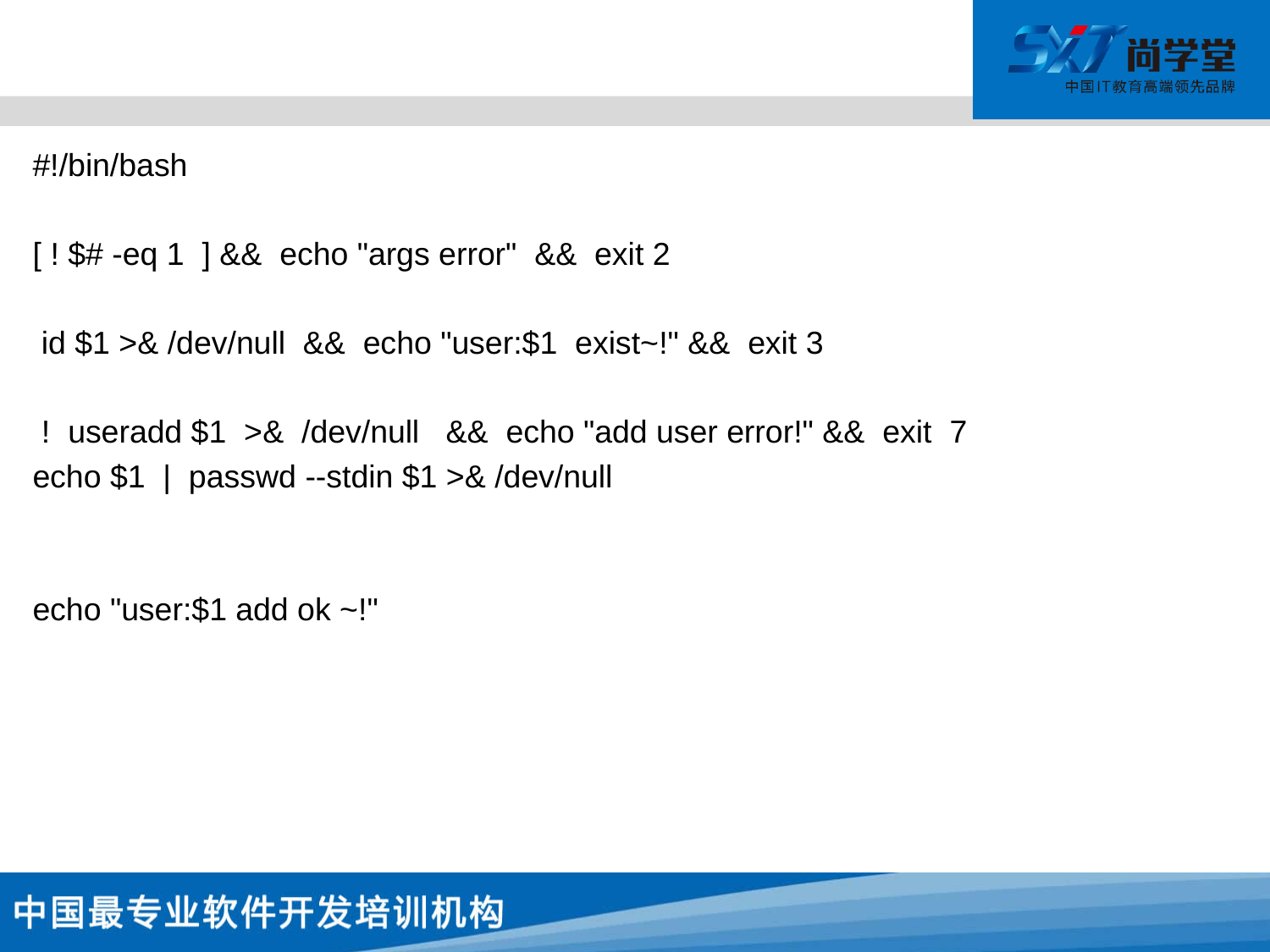

#
#!/bin/bash

[ ! $# -eq 1  ] &&  echo "args error"  &&  exit 2

 id $1 >& /dev/null  &&  echo "user:$1  exist~!" &&  exit 3

 !  useradd $1  >&  /dev/null   &&  echo "add user error!" &&  exit  7
echo $1  |  passwd --stdin $1 >& /dev/null

echo "user:$1 add ok ~!"